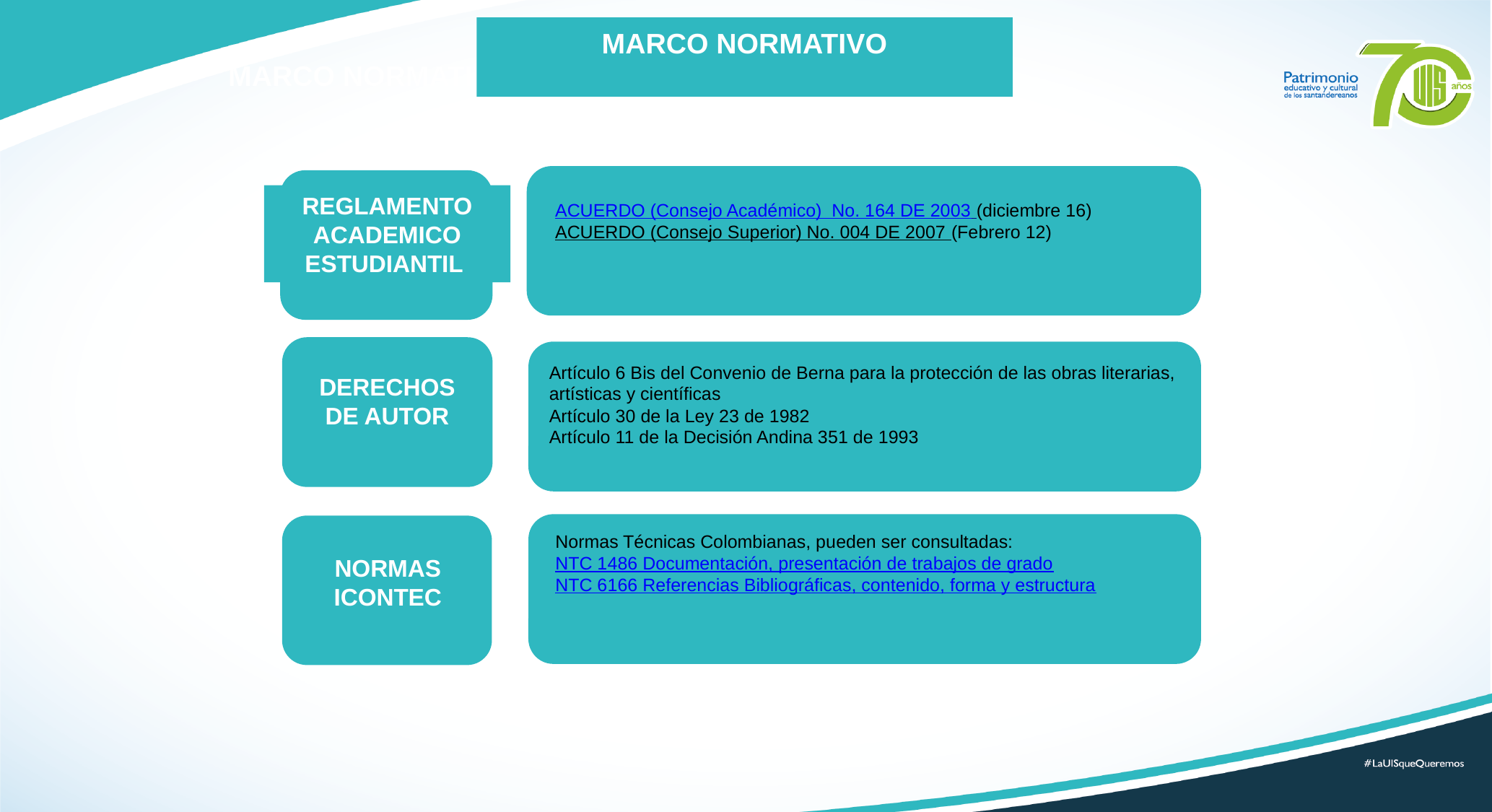

MARCO NORMATIVO
MARCO NORMATIVO

REGLAMENTO ACADEMICO ESTUDIANTIL
ACUERDO (Consejo Académico)  No. 164 DE 2003 (diciembre 16)
ACUERDO (Consejo Superior) No. 004 DE 2007 (Febrero 12)

Artículo 6 Bis del Convenio de Berna para la protección de las obras literarias, artísticas y científicas
Artículo 30 de la Ley 23 de 1982
Artículo 11 de la Decisión Andina 351 de 1993
DERECHOS DE AUTOR

Normas Técnicas Colombianas, pueden ser consultadas:
NTC 1486 Documentación, presentación de trabajos de grado
NTC 6166 Referencias Bibliográficas, contenido, forma y estructura
NORMAS ICONTEC